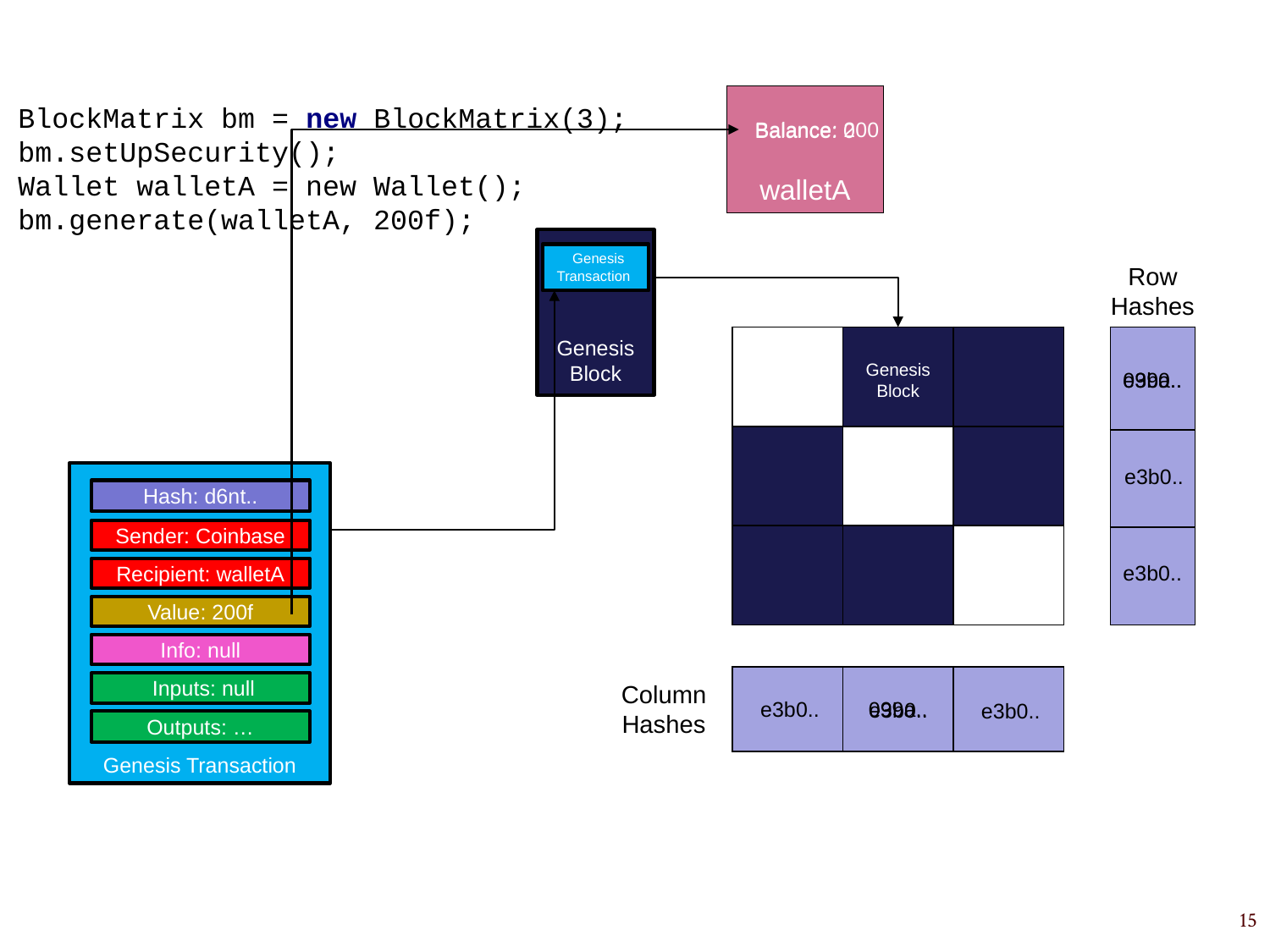

| walletA |
| --- |
BlockMatrix bm = new BlockMatrix(3);
bm.setUpSecurity();
Wallet walletA = new Wallet();
bm.generate(walletA, 200f);

Balance: 200
Balance: 0

 Genesis Transaction
Row Hashes
|  |
| --- |
|  |
|  |
|  |  |  |
| --- | --- | --- |
|  |  |  |
|  |  |  |
Genesis Block
Genesis Block
099a..
e3b0..
e3b0..
 Genesis Transaction
Hash: d6nt..
Sender: Coinbase
e3b0..
Recipient: walletA
Value: 200f
Info: null
|  |  |  |
| --- | --- | --- |
 Inputs: null
Column Hashes
e3b0..
099a..
e3b0..
e3b0..
Outputs: …
15